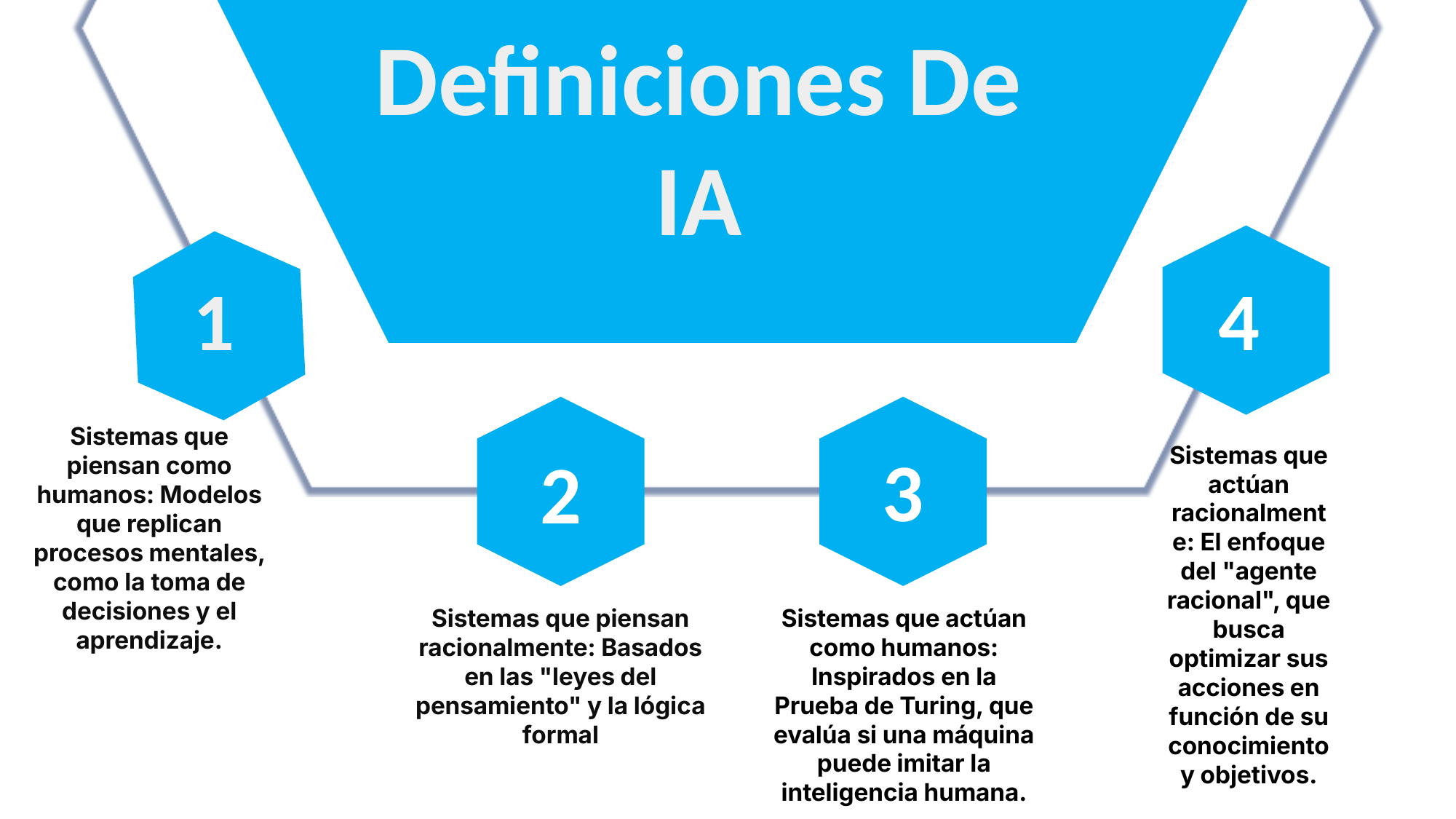

Definiciones De
IA

1
4

Sistemas que piensan como humanos: Modelos que replican procesos mentales, como la toma de decisiones y el aprendizaje.
3
Sistemas que actúan racionalmente: El enfoque del "agente racional", que busca optimizar sus acciones en función de su conocimiento y objetivos.
2
Sistemas que piensan racionalmente: Basados en las "leyes del pensamiento" y la lógica formal
Sistemas que actúan como humanos: Inspirados en la Prueba de Turing, que evalúa si una máquina puede imitar la inteligencia humana.